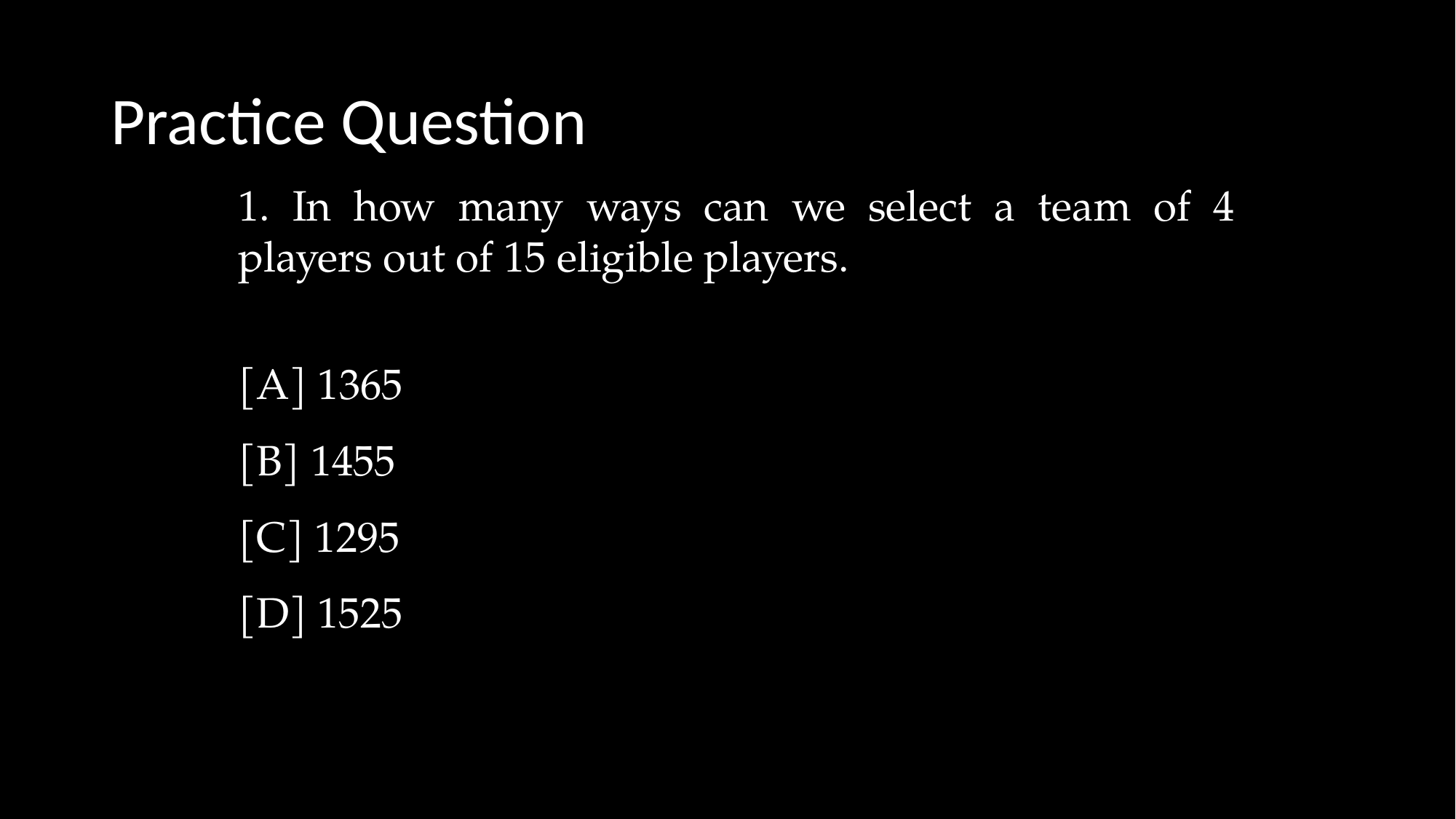

# Practice Question
1. In how many ways can we select a team of 4 players out of 15 eligible players.

[A] 1365
[B] 1455
[C] 1295
[D] 1525